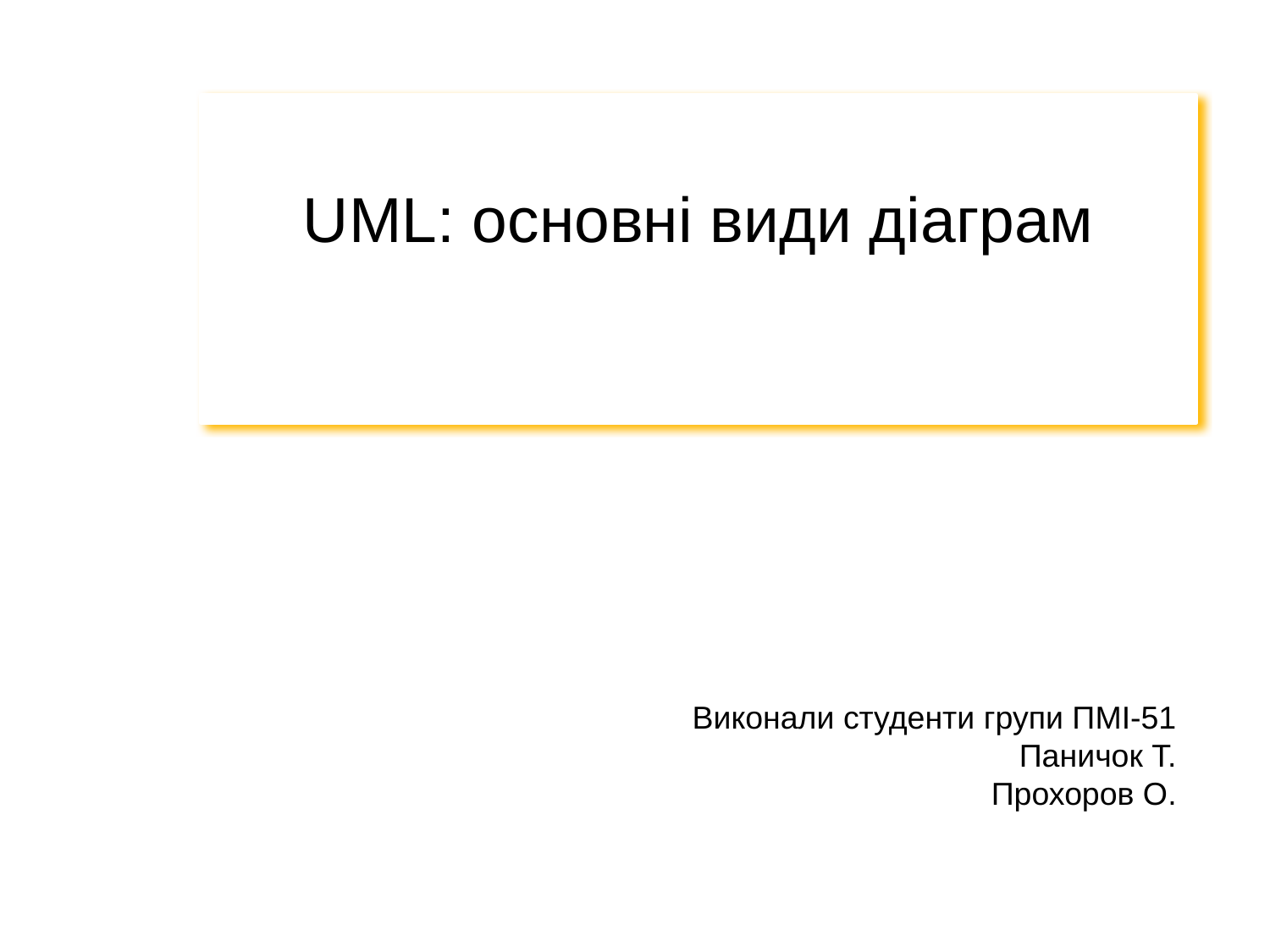

UML: основні види діаграм

Виконали студенти групи ПМІ-51
Паничок Т.
Прохоров О.